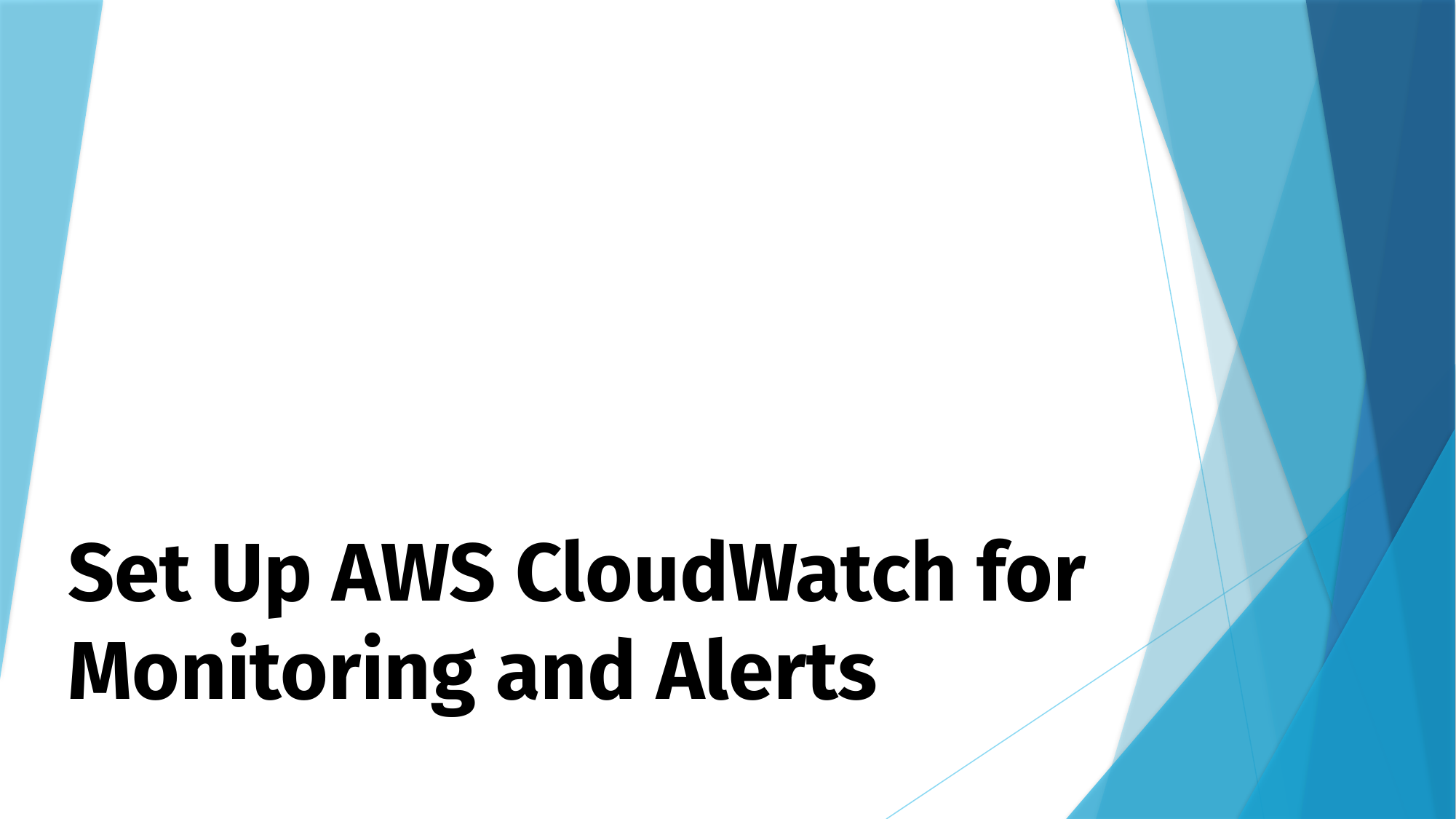

# Set Up AWS CloudWatch for Monitoring and Alerts